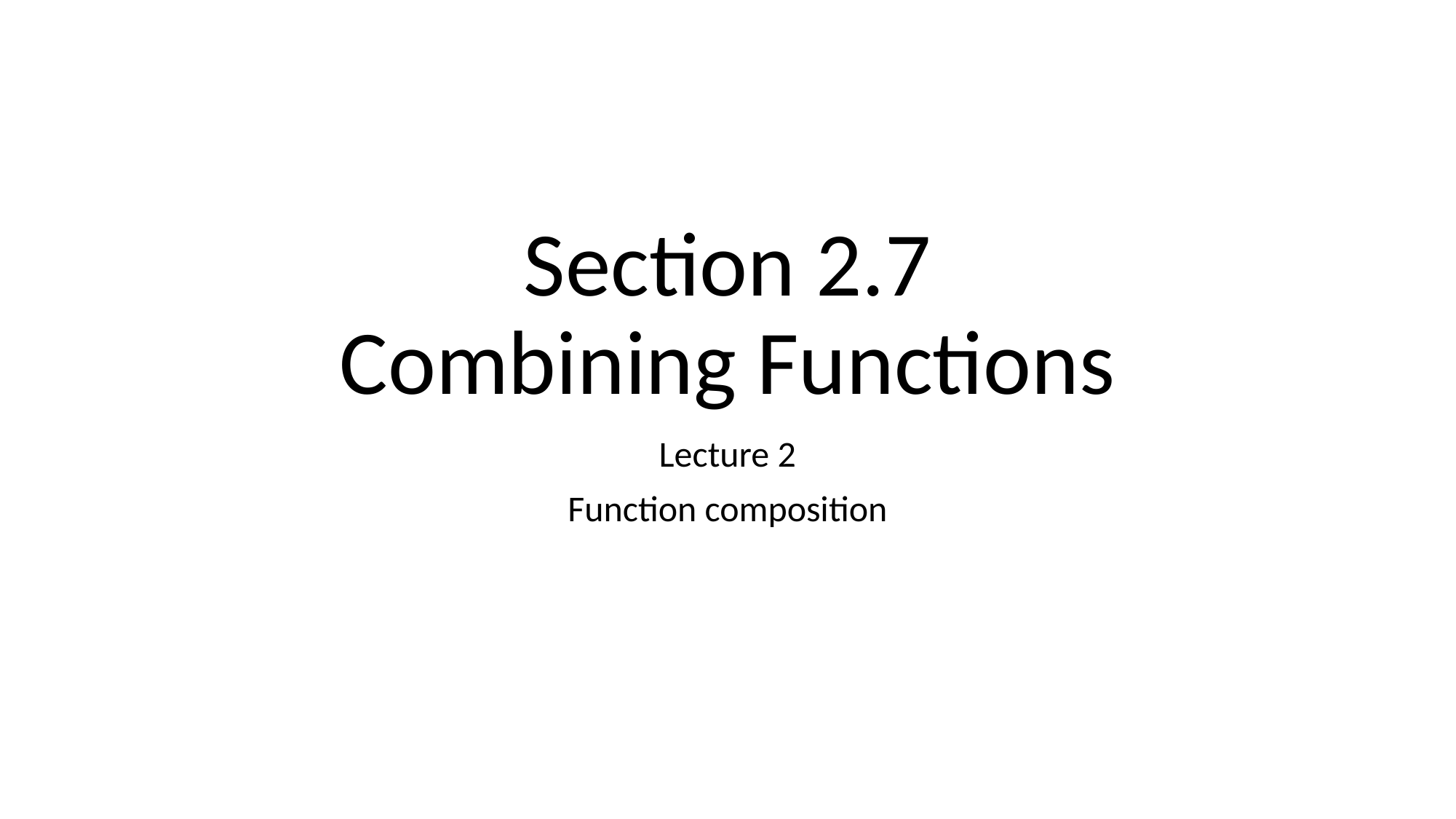

# Section 2.7 Combining Functions

Lecture 2
Function composition